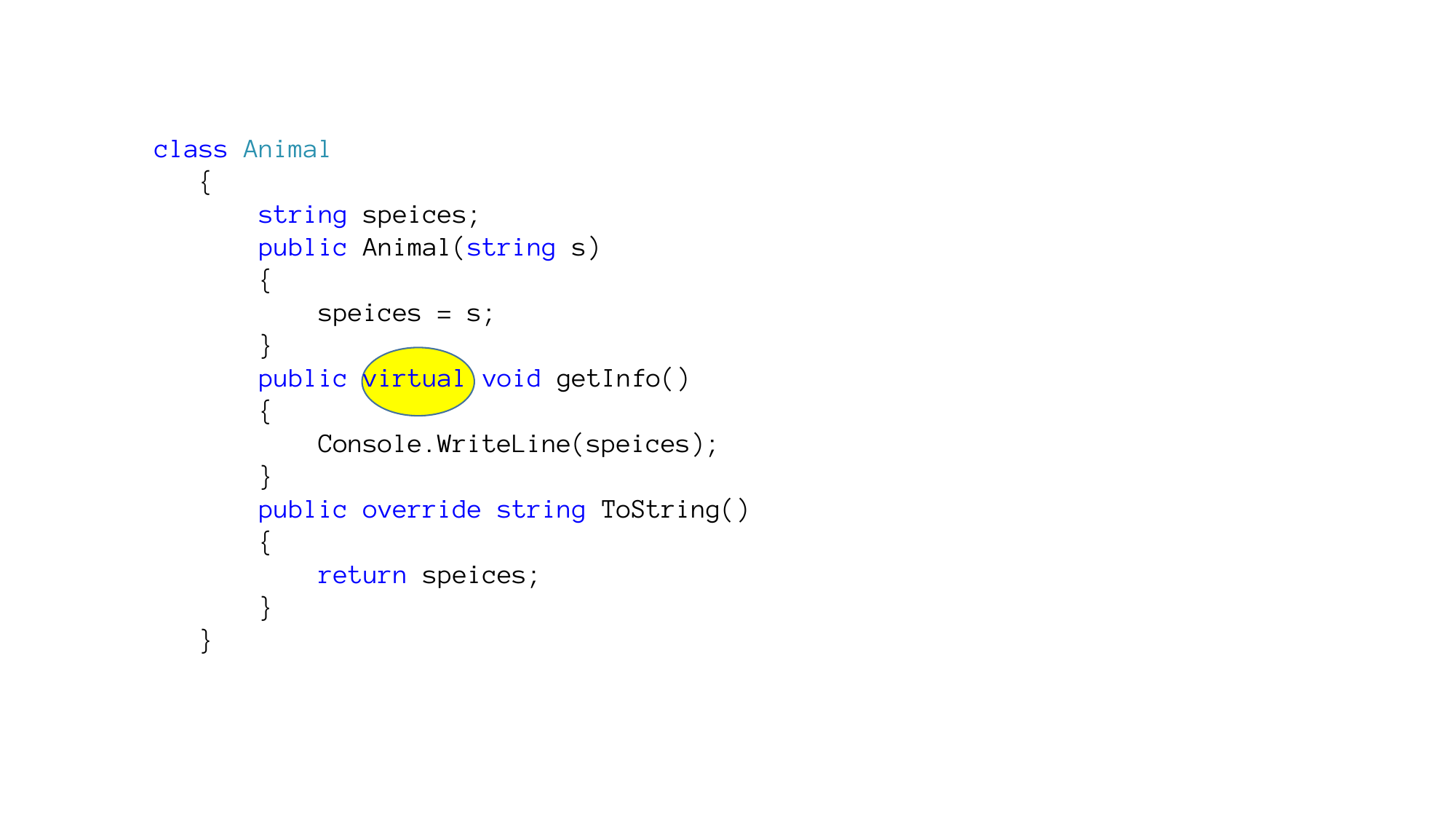

class Animal
    {
        string speices;
        public Animal(string s)
        {
            speices = s;
        }
        public virtual void getInfo()
        {
            Console.WriteLine(speices);
        }
        public override string ToString()
        {
            return speices;
        }
    }